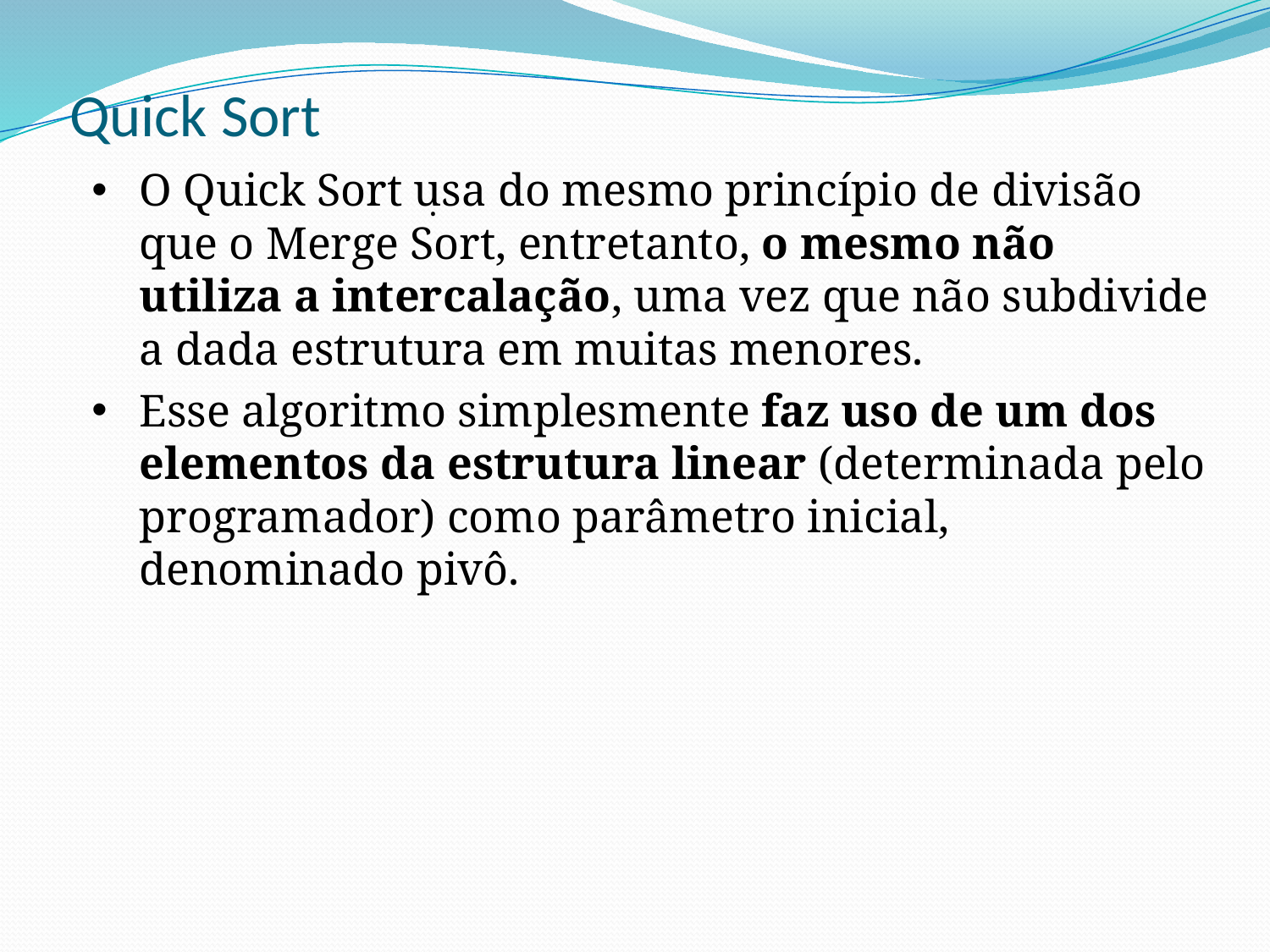

# Quick Sort
O Quick Sort usa do mesmo princípio de divisão que o Merge Sort, entretanto, o mesmo não utiliza a intercalação, uma vez que não subdivide a dada estrutura em muitas menores.
Esse algoritmo simplesmente faz uso de um dos elementos da estrutura linear (determinada pelo programador) como parâmetro inicial, denominado pivô.

.